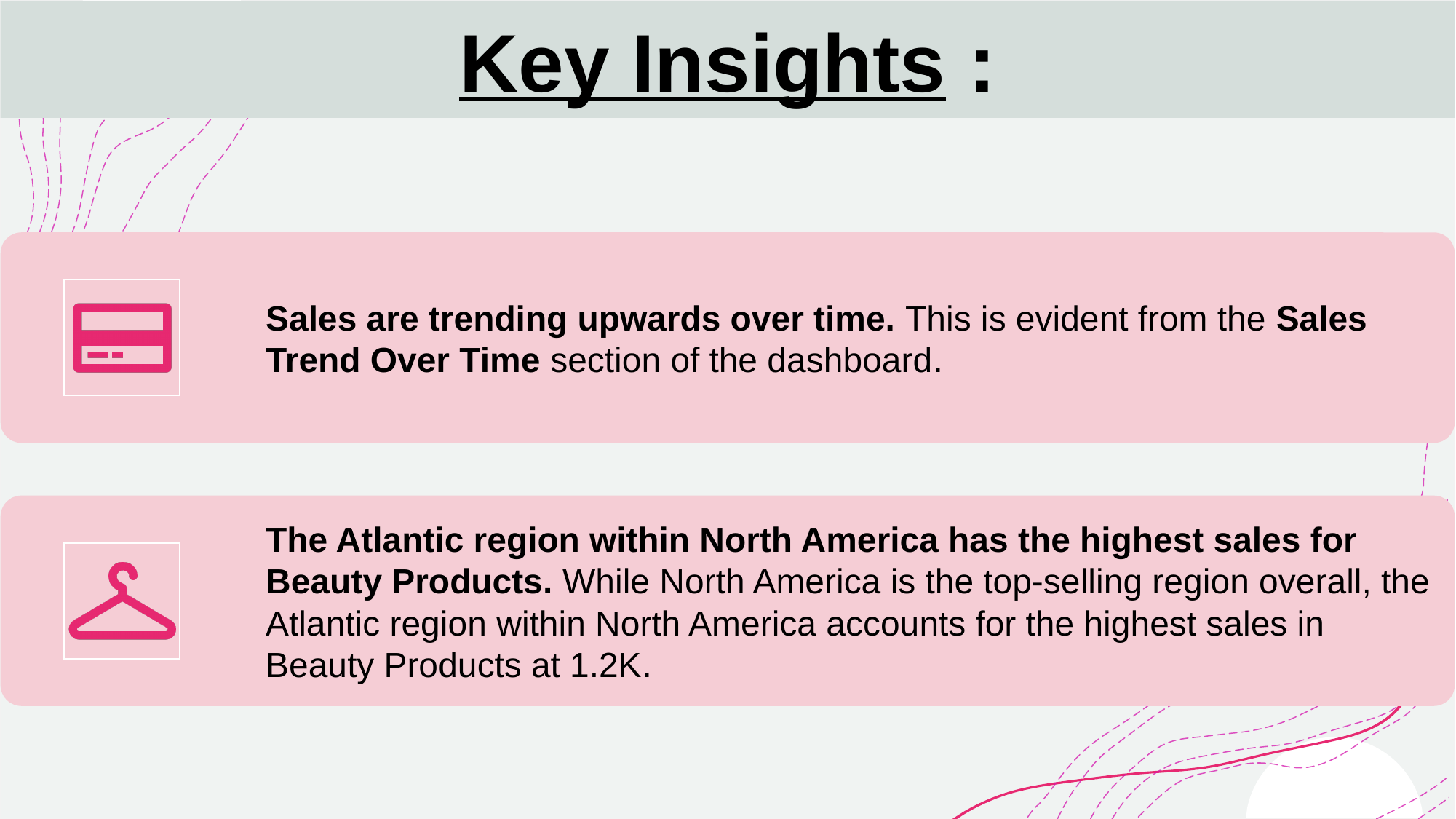

# Key Insights :
Sales are trending upwards over time. This is evident from the Sales Trend Over Time section of the dashboard.
The Atlantic region within North America has the highest sales for Beauty Products. While North America is the top-selling region overall, the Atlantic region within North America accounts for the highest sales in Beauty Products at 1.2K.